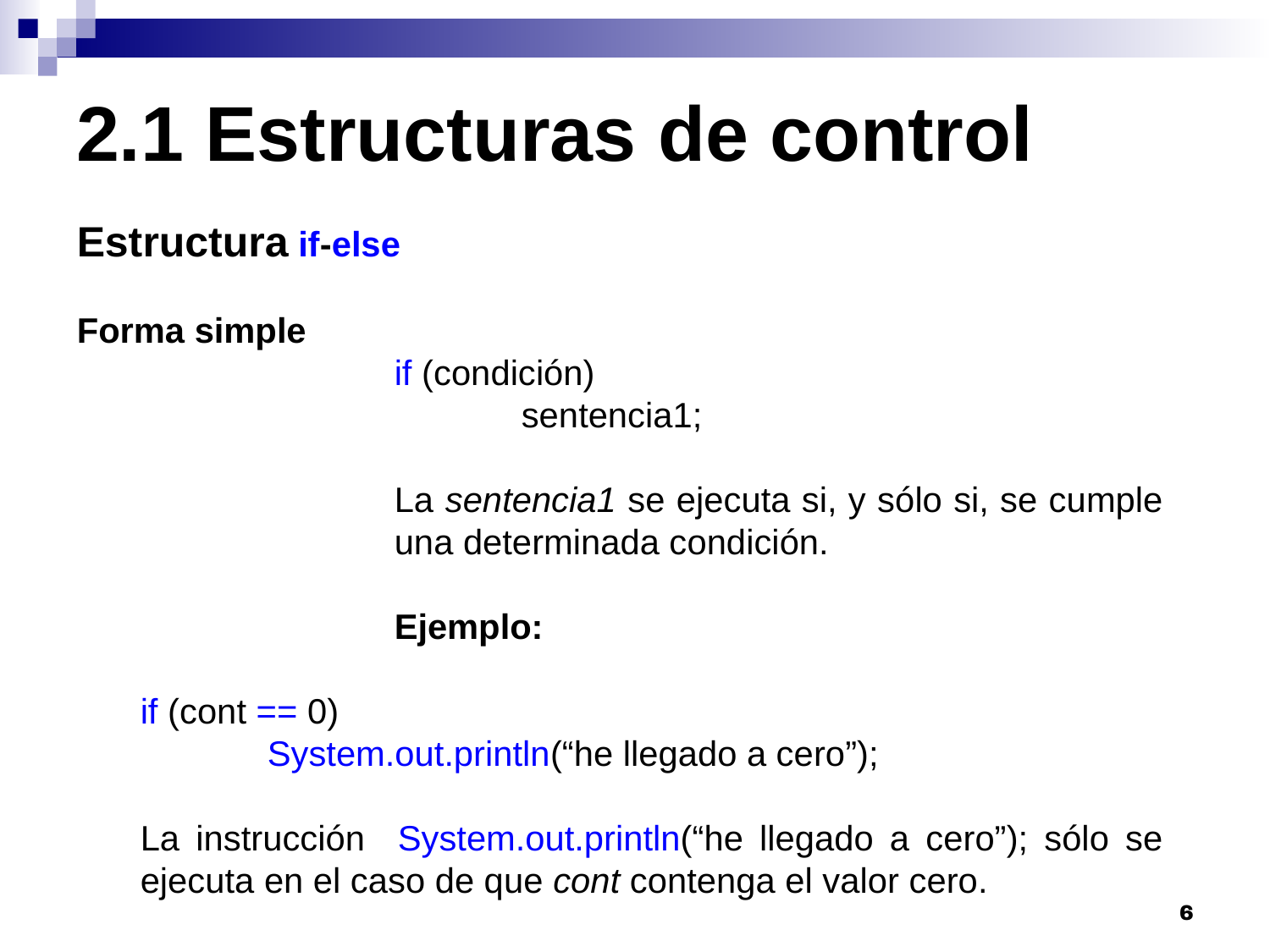

# 2.1 Estructuras de control
Estructura if-else

Forma simple
if (condición)
 	sentencia1;

La sentencia1 se ejecuta si, y sólo si, se cumple una determinada condición.

Ejemplo:

if (cont == 0)
 	System.out.println(“he llegado a cero”);

La instrucción  System.out.println(“he llegado a cero”); sólo se ejecuta en el caso de que cont contenga el valor cero.

6